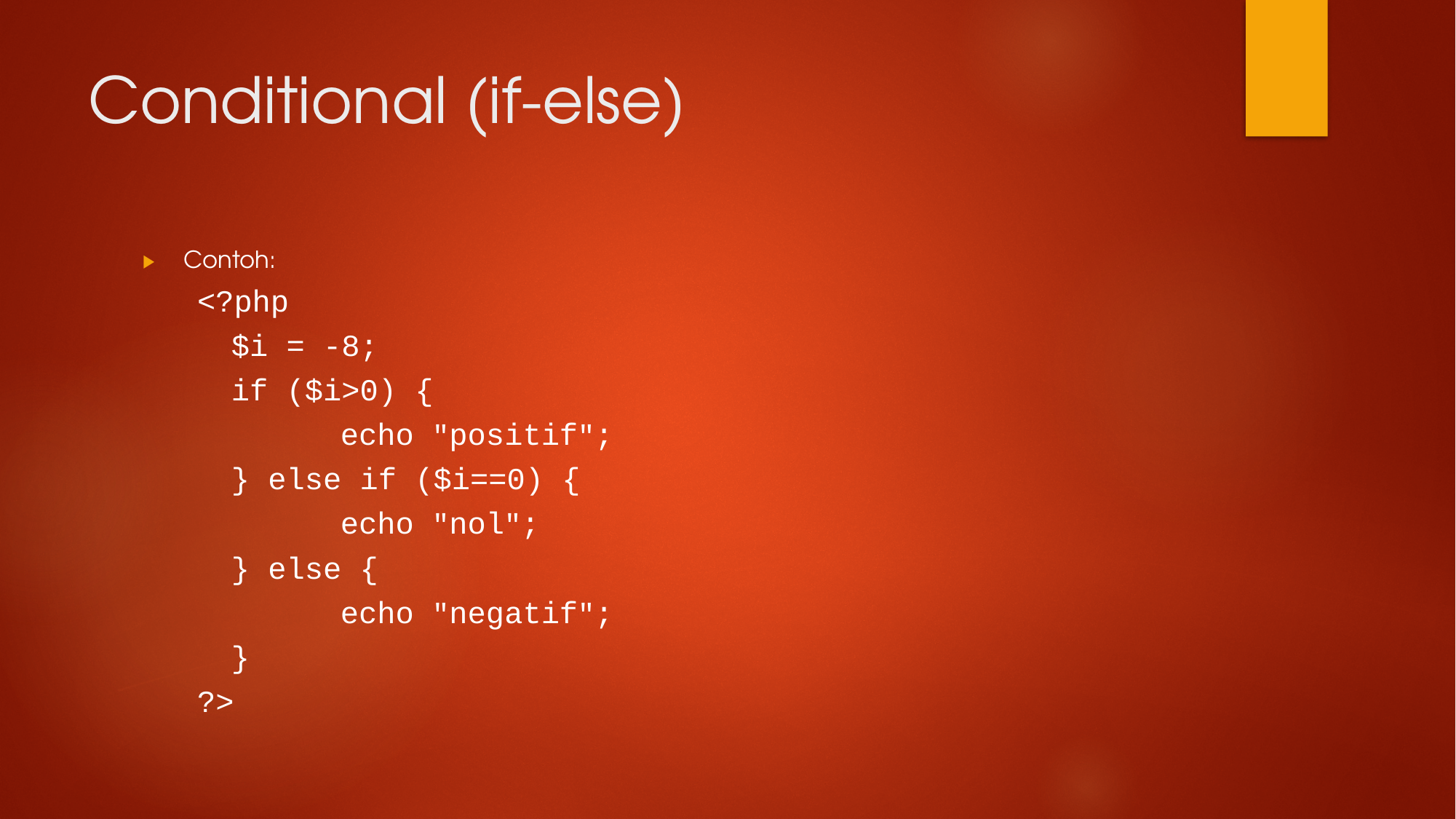

# Conditional (if-else)
Contoh:
<?php
	$i = -8;
	if ($i>0) {
 		echo "positif";
	} else if ($i==0) {
		echo "nol";
	} else {
  	echo "negatif";
	}
?>